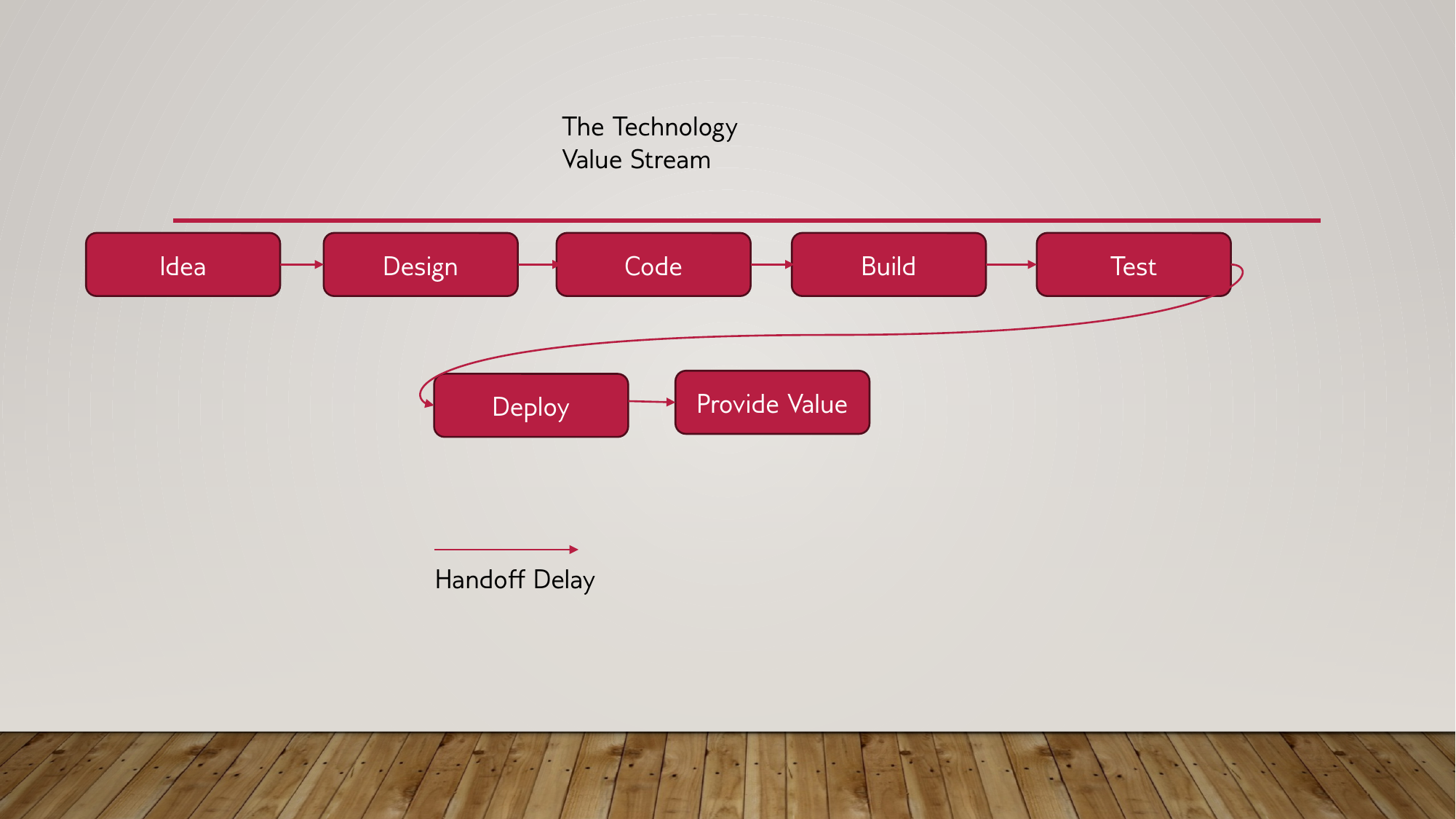

The Technology Value Stream
Idea
Design
Code
Build
Test
Provide Value
Deploy
Handoff Delay